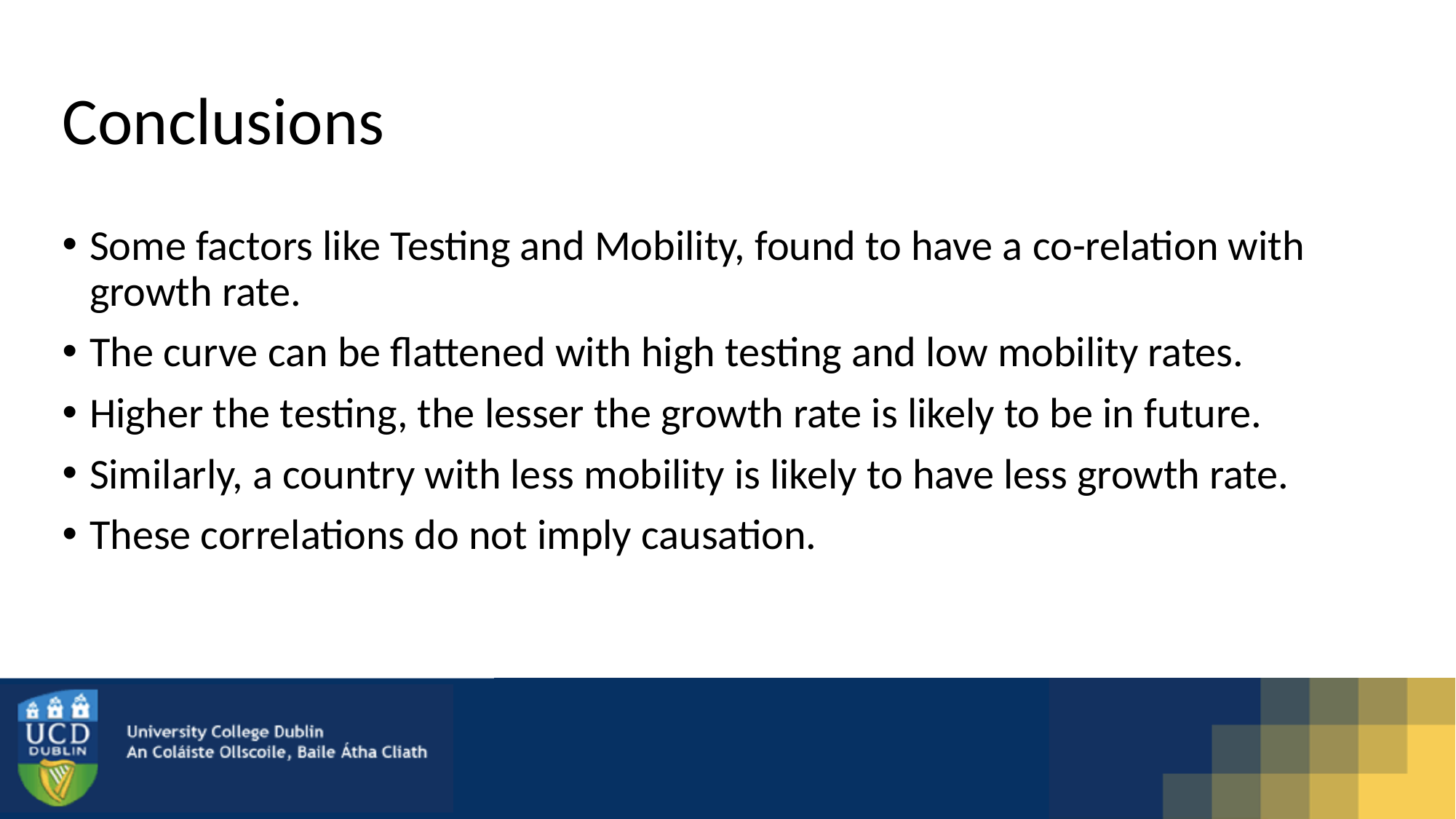

# Conclusions
Some factors like Testing and Mobility, found to have a co-relation with growth rate.
The curve can be flattened with high testing and low mobility rates.
Higher the testing, the lesser the growth rate is likely to be in future.
Similarly, a country with less mobility is likely to have less growth rate.
These correlations do not imply causation.